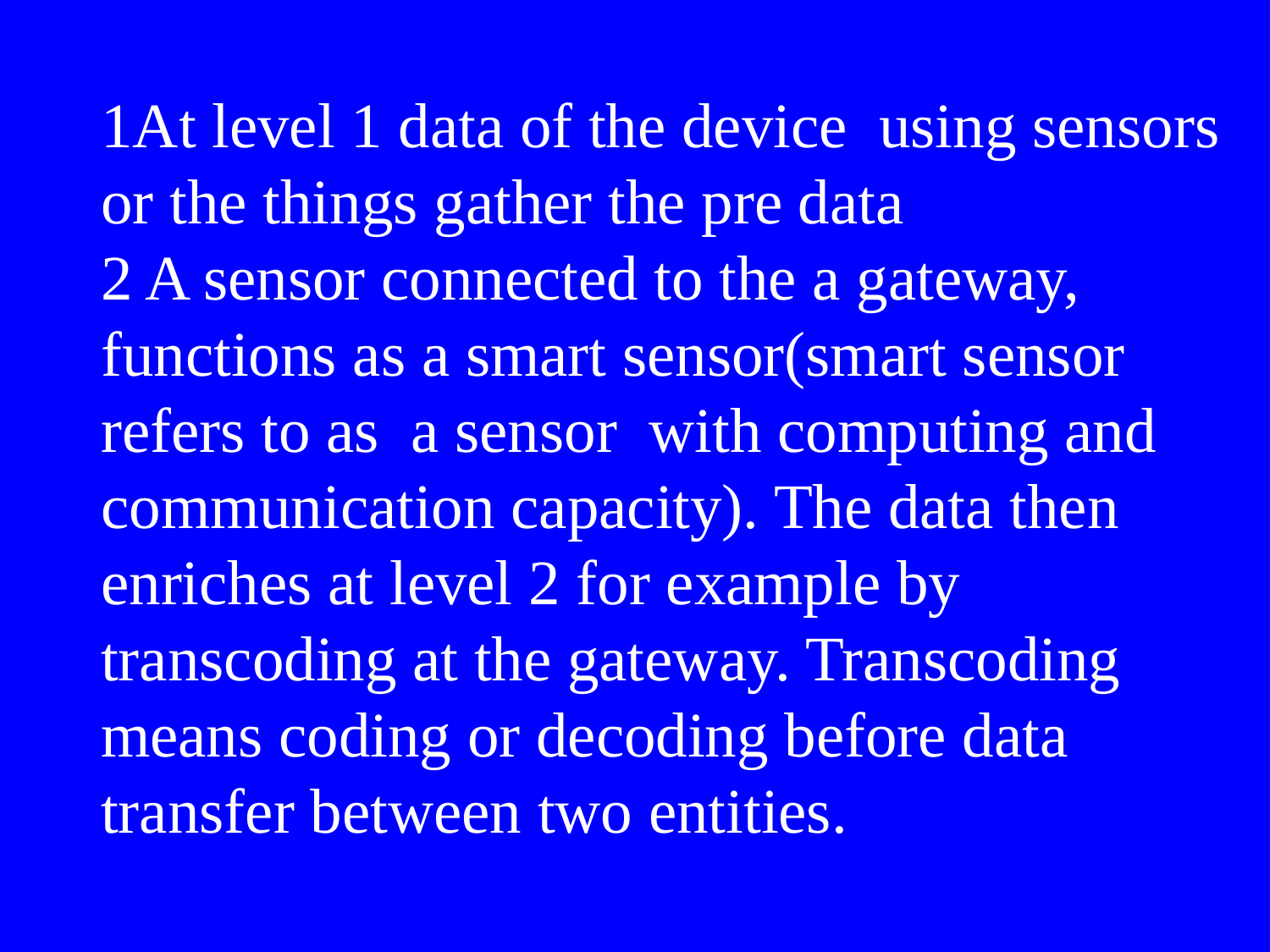

#
1At level 1 data of the device  using sensors or the things gather the pre data
2 A sensor connected to the a gateway, functions as a smart sensor(smart sensor refers to as  a sensor  with computing and communication capacity). The data then enriches at level 2 for example by transcoding at the gateway. Transcoding means coding or decoding before data transfer between two entities.